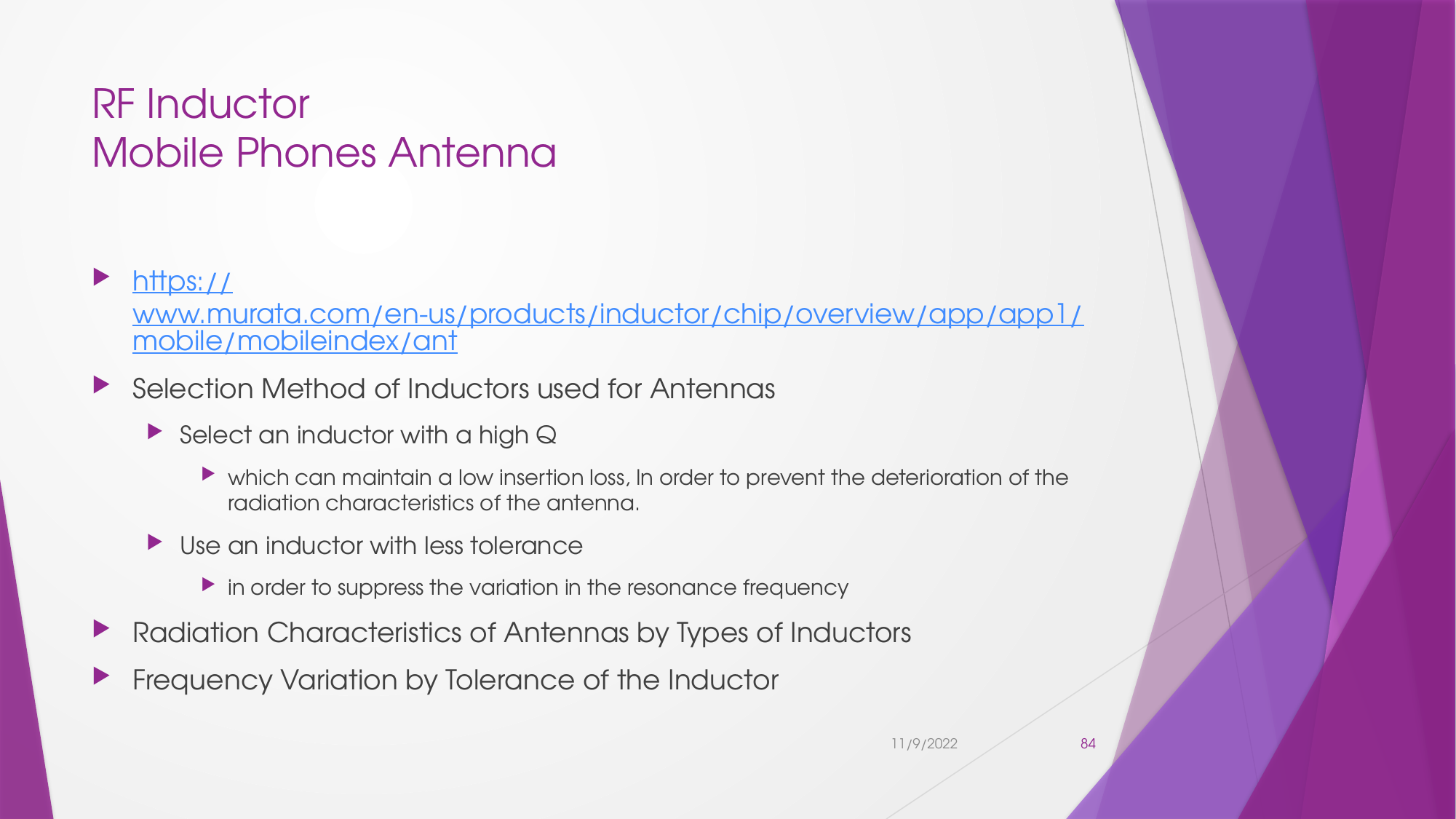

# RF Inductor Mobile Phones Antenna
https://www.murata.com/en-us/products/inductor/chip/overview/app/app1/mobile/mobileindex/ant
Selection Method of Inductors used for Antennas
Select an inductor with a high Q
which can maintain a low insertion loss, In order to prevent the deterioration of the radiation characteristics of the antenna.
Use an inductor with less tolerance
in order to suppress the variation in the resonance frequency
Radiation Characteristics of Antennas by Types of Inductors
Frequency Variation by Tolerance of the Inductor

11/9/2022
84